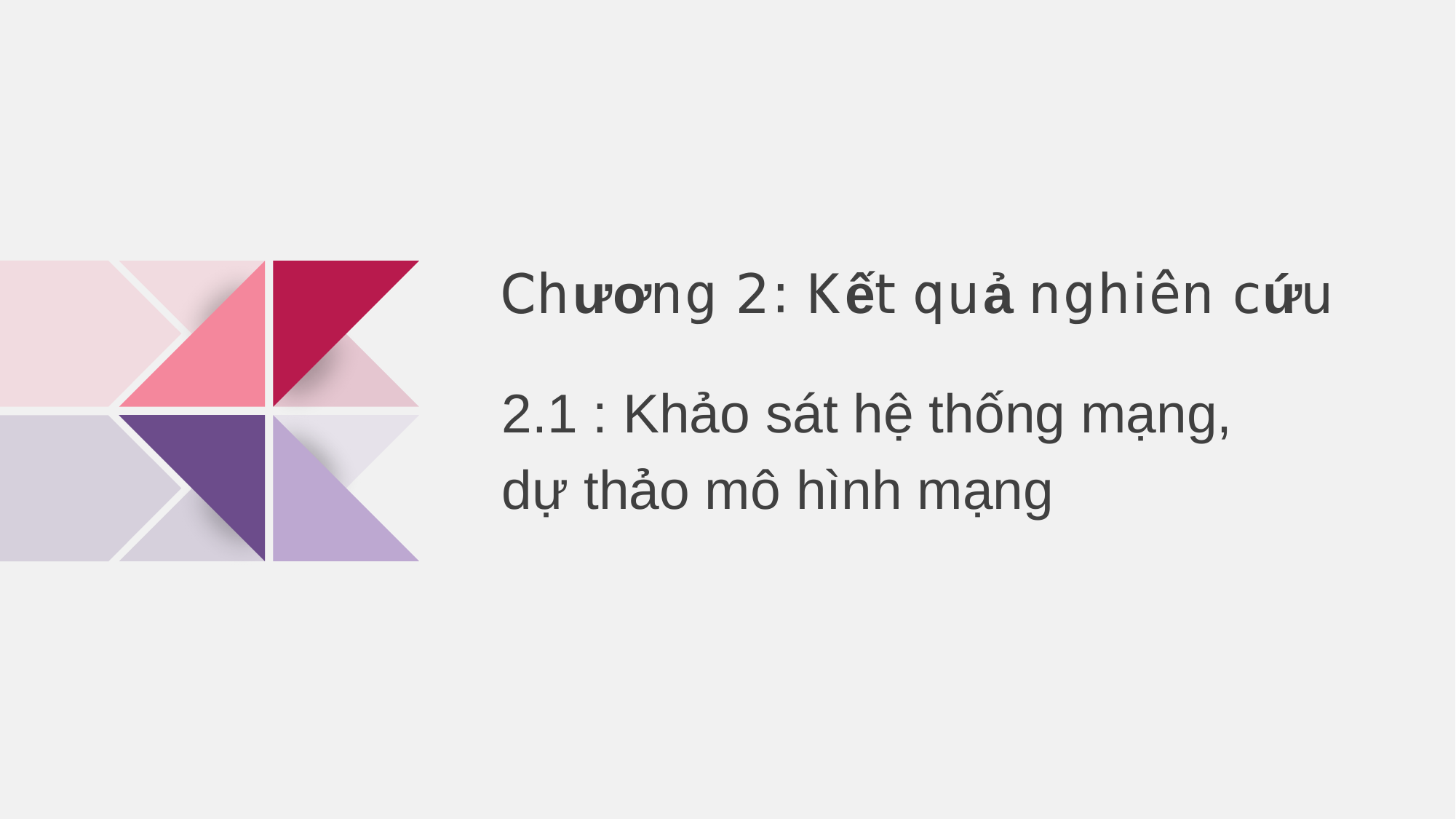

Chương 2: Kết quả nghiên cứu
2.1 : Khảo sát hệ thống mạng,
dự thảo mô hình mạng